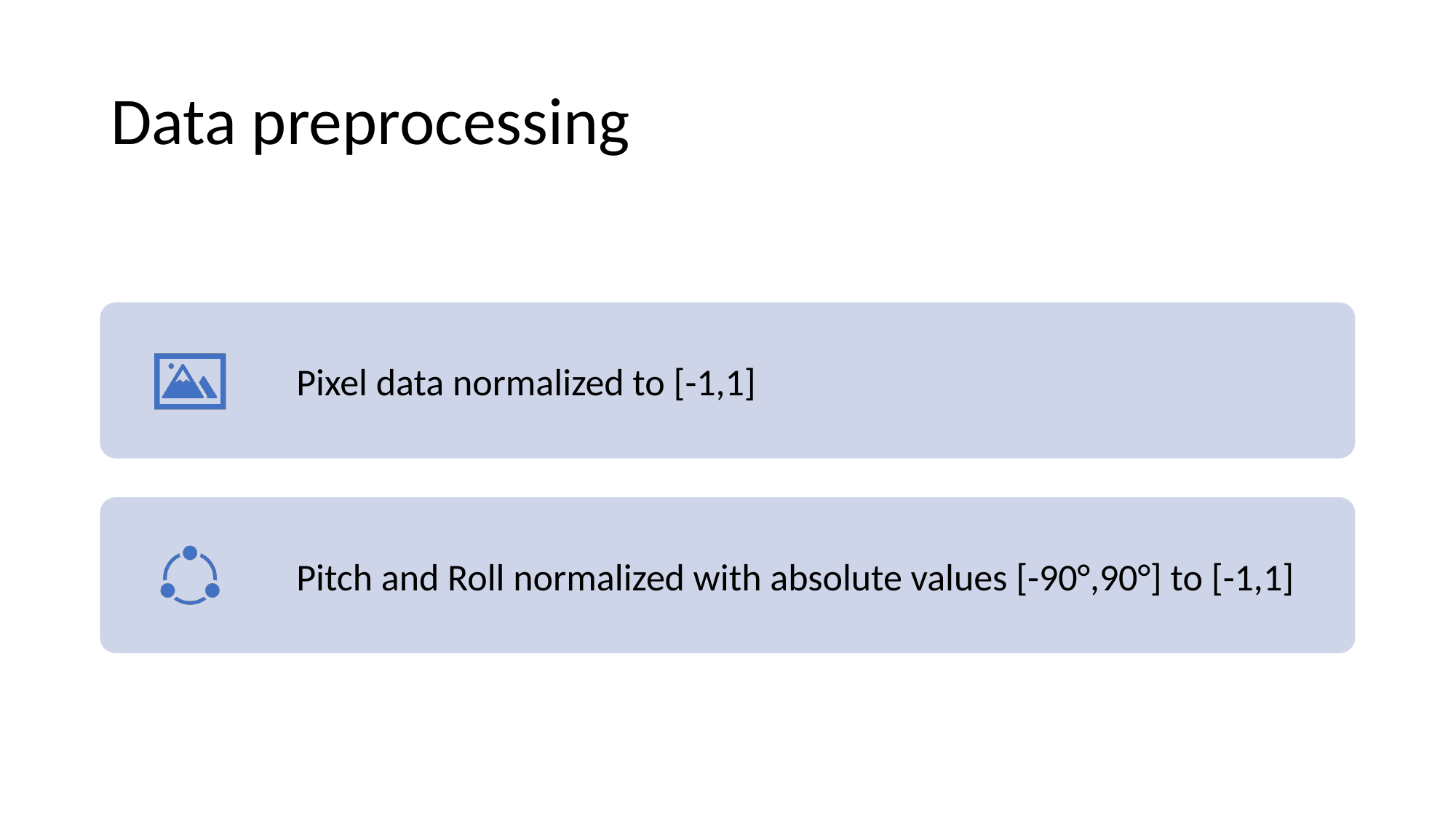

# Data preprocessing
Pixel data normalized to [-1,1]
Pitch and Roll normalized with absolute values [-90°,90°] to [-1,1]